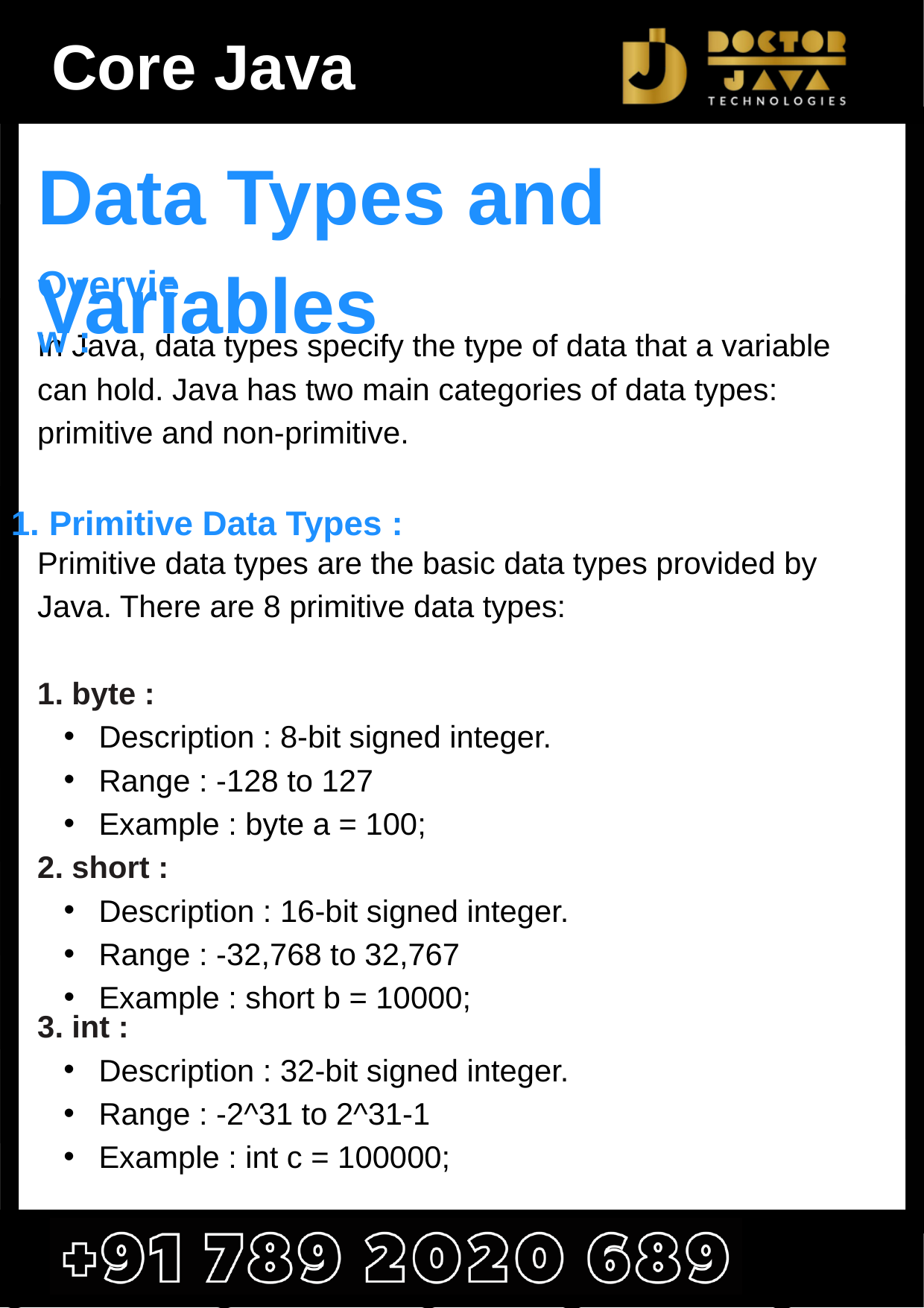

Core Java

Data Types and Variables
Overview :

In Java, data types specify the type of data that a variable can hold. Java has two main categories of data types: primitive and non-primitive.

Primitive data types are the basic data types provided by Java. There are 8 primitive data types:

1. byte :
 Description : 8-bit signed integer.
 Range : -128 to 127
 Example : byte a = 100;
2. short :
 Description : 16-bit signed integer.
 Range : -32,768 to 32,767
 Example : short b = 10000;
1. Primitive Data Types :

3. int :
 Description : 32-bit signed integer.
 Range : -2^31 to 2^31-1
 Example : int c = 100000;